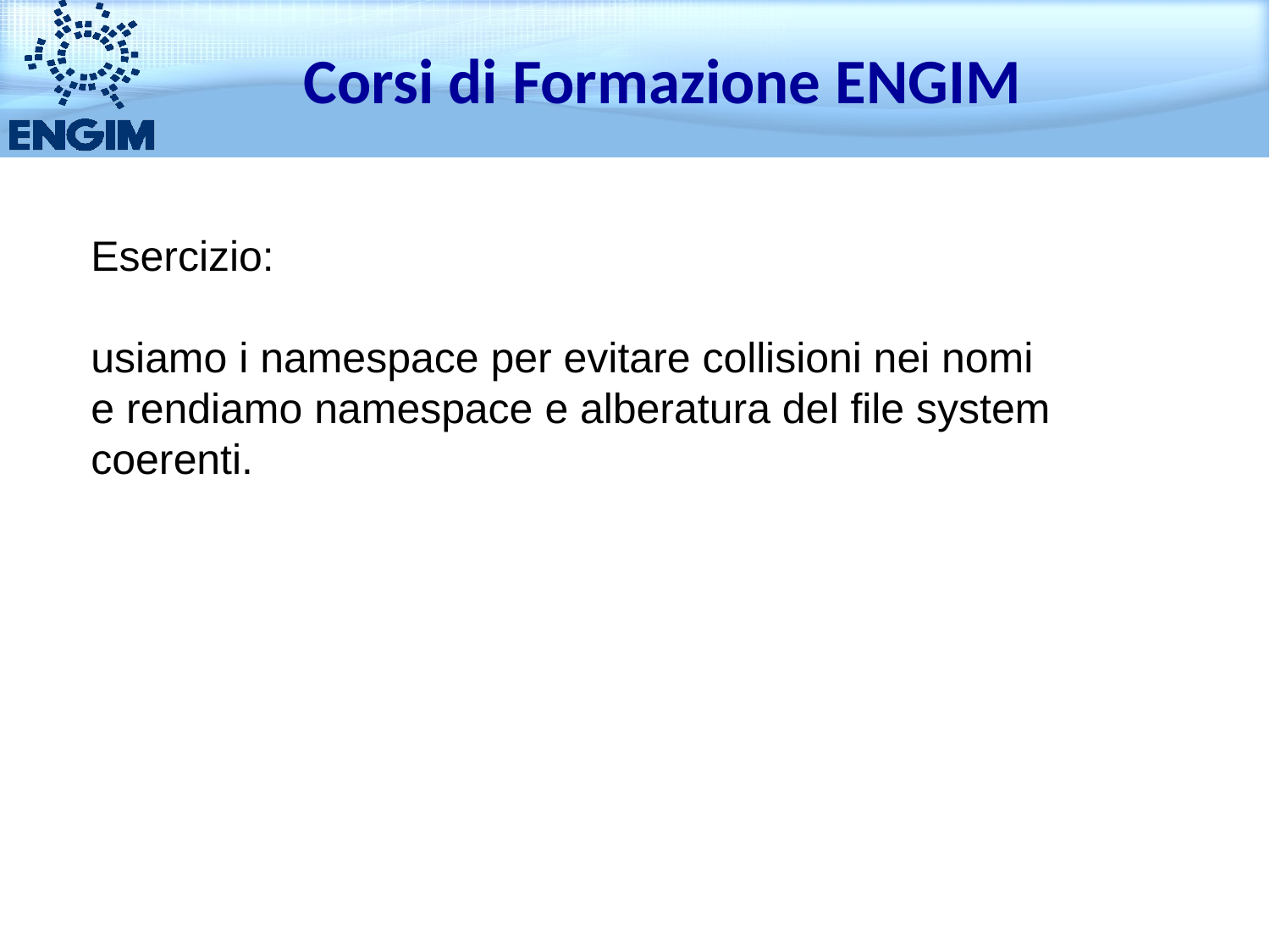

Corsi di Formazione ENGIM
Esercizio:

usiamo i namespace per evitare collisioni nei nomi
e rendiamo namespace e alberatura del file system
coerenti.